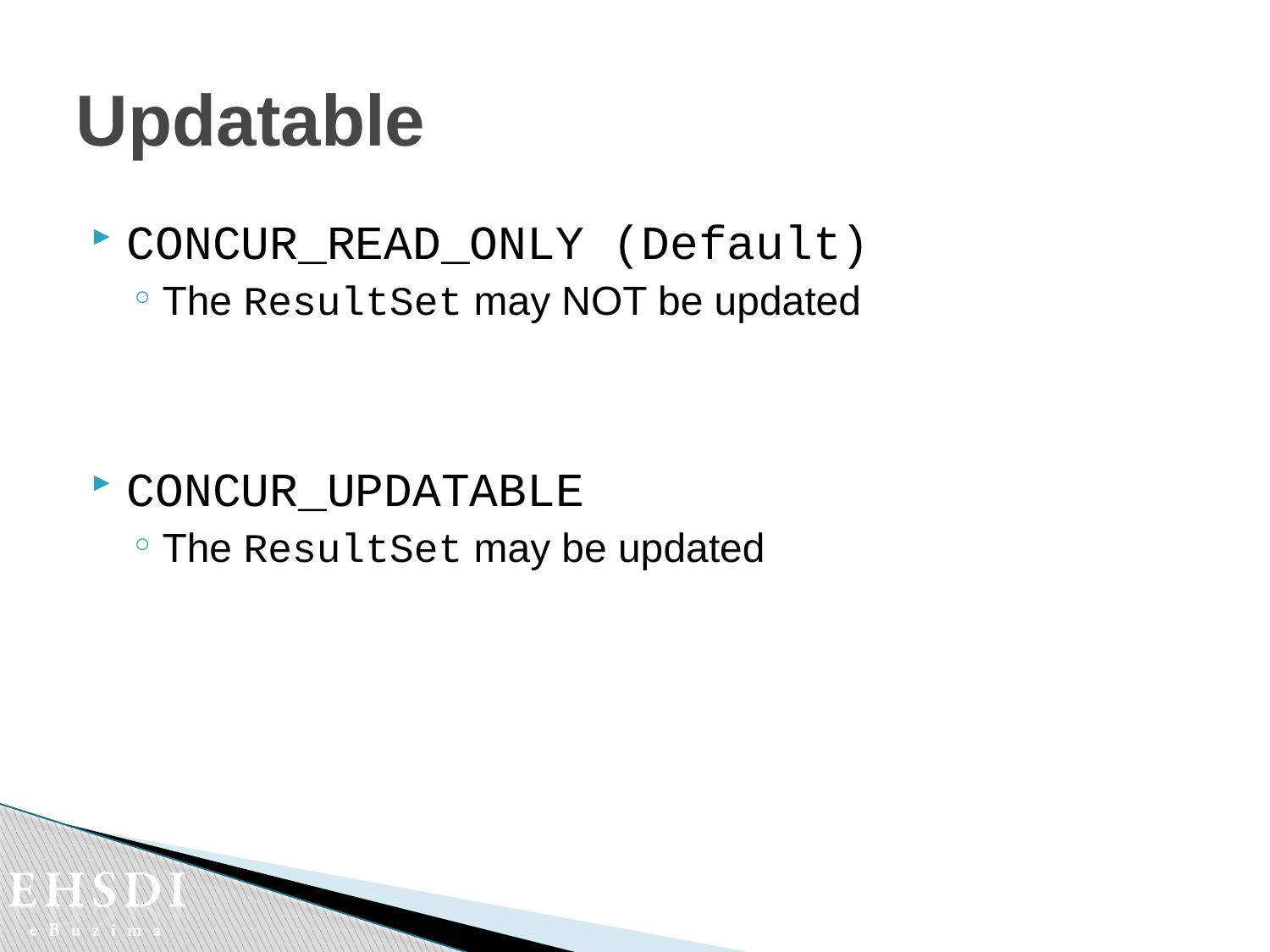

# Updatable
CONCUR_READ_ONLY (Default)
The ResultSet may NOT be updated

CONCUR_UPDATABLE
The ResultSet may be updated